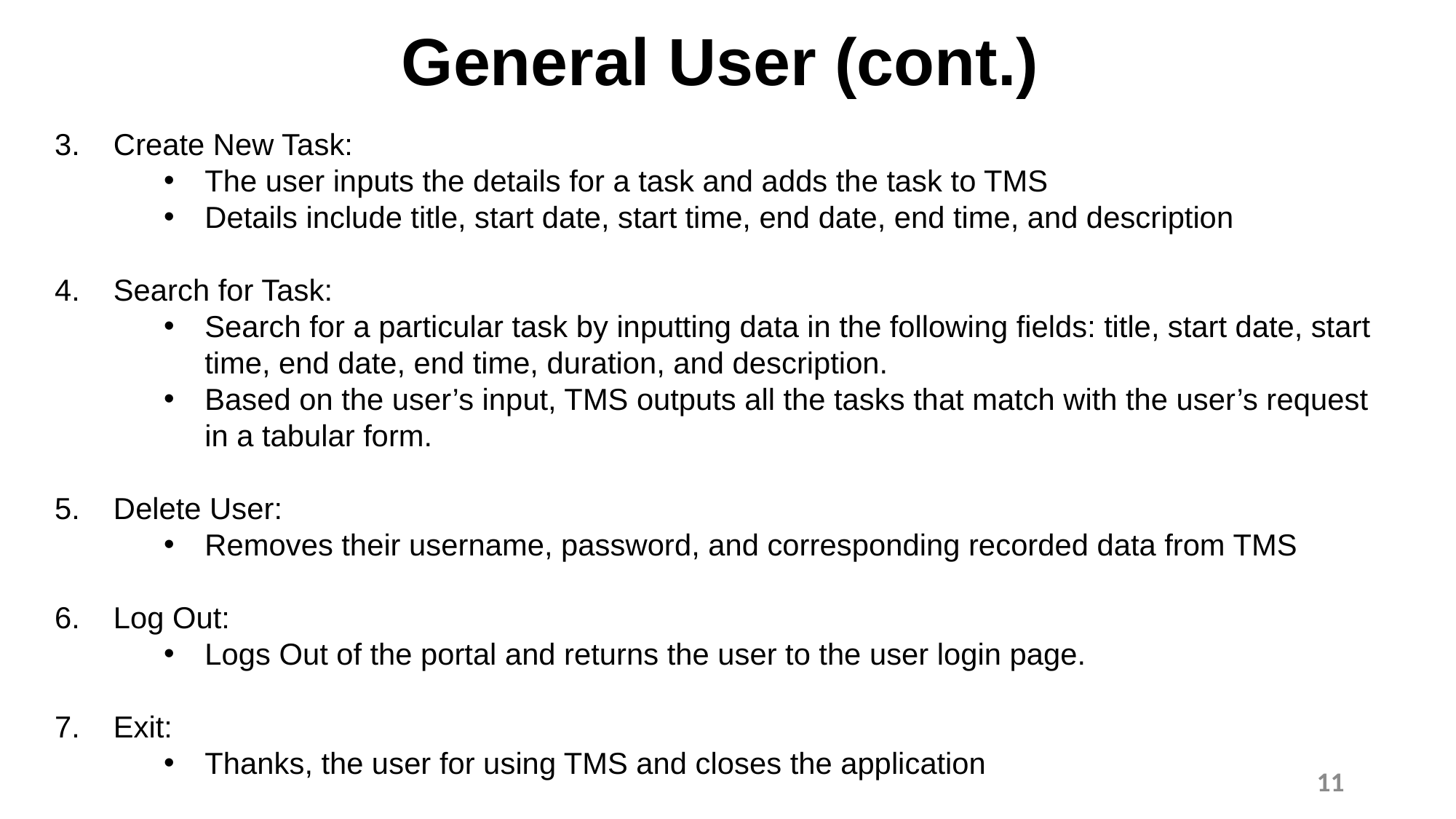

# General User (cont.)
3.    Create New Task:
The user inputs the details for a task and adds the task to TMS
Details include title, start date, start time, end date, end time, and description

4.    Search for Task:
Search for a particular task by inputting data in the following fields: title, start date, start time, end date, end time, duration, and description.
Based on the user’s input, TMS outputs all the tasks that match with the user’s request in a tabular form.

5.    Delete User:
Removes their username, password, and corresponding recorded data from TMS

6.    Log Out:
Logs Out of the portal and returns the user to the user login page.

7.    Exit:
Thanks, the user for using TMS and closes the application

11